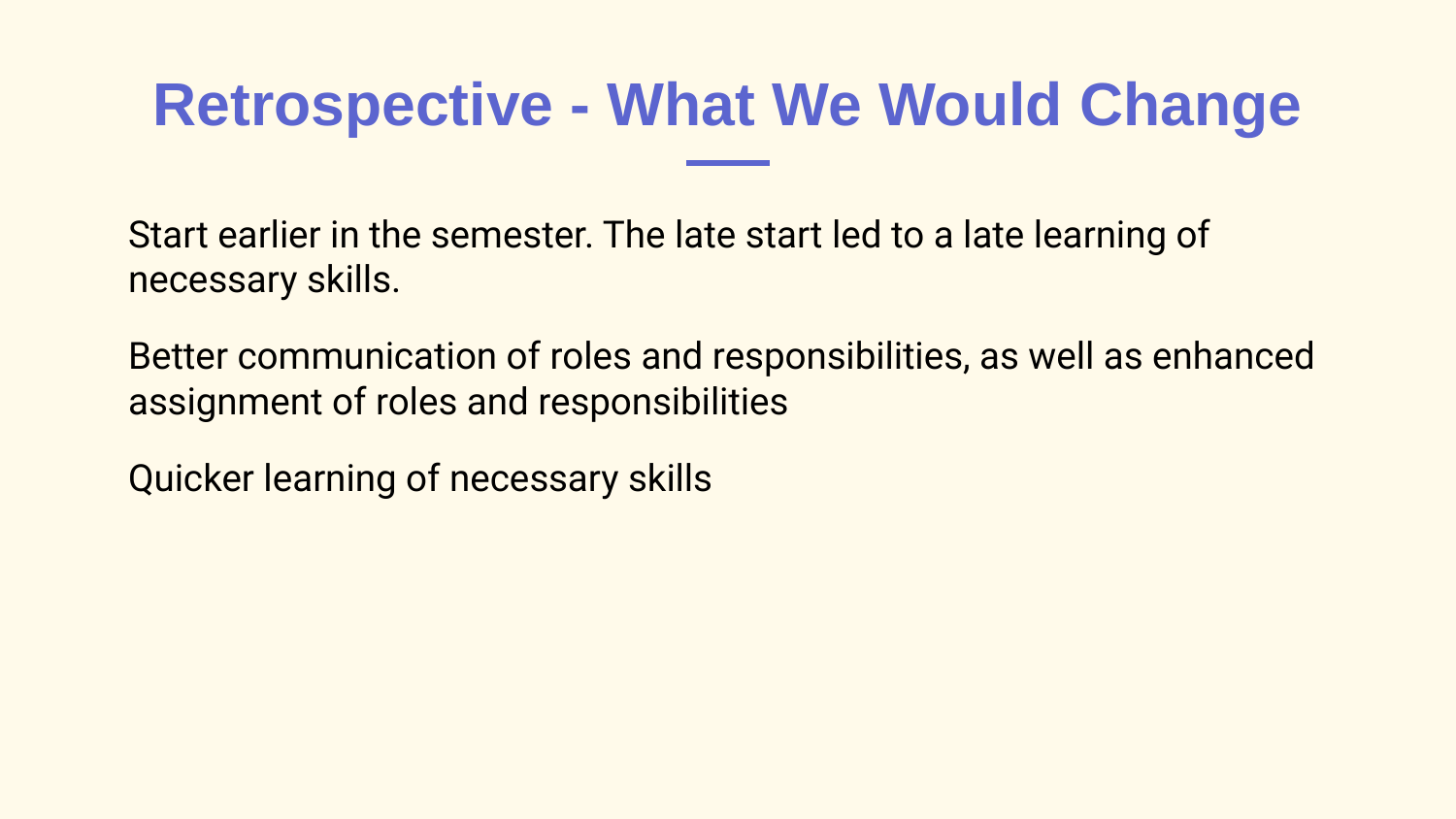

# Retrospective - What We Would Change
Start earlier in the semester. The late start led to a late learning of necessary skills.
Better communication of roles and responsibilities, as well as enhanced assignment of roles and responsibilities
Quicker learning of necessary skills